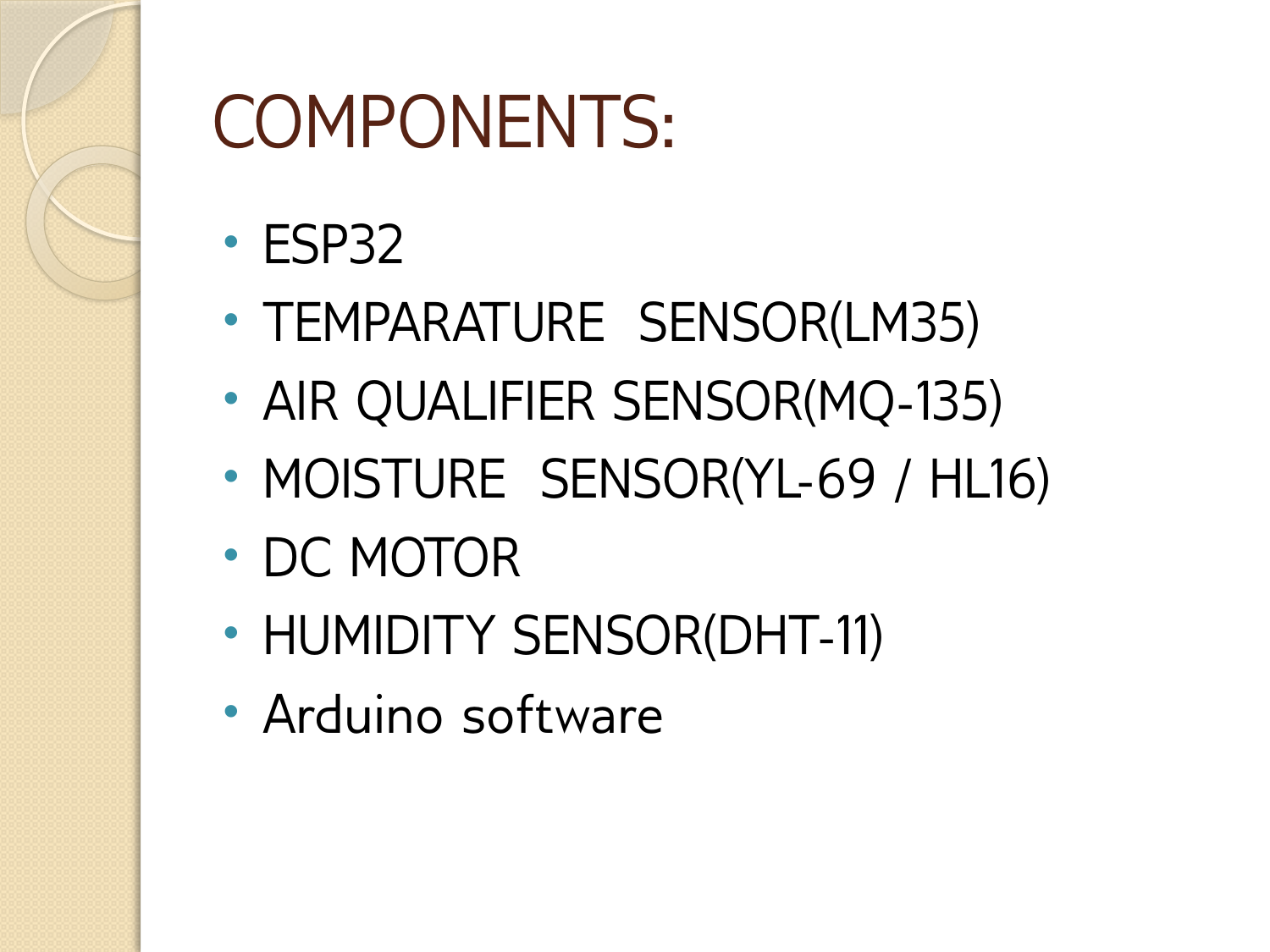

# COMPONENTS:
ESP32
TEMPARATURE  SENSOR(LM35)
AIR QUALIFIER SENSOR(MQ-135)
MOISTURE  SENSOR(YL-69 / HL16)
DC MOTOR
HUMIDITY SENSOR(DHT-11)
Arduino software